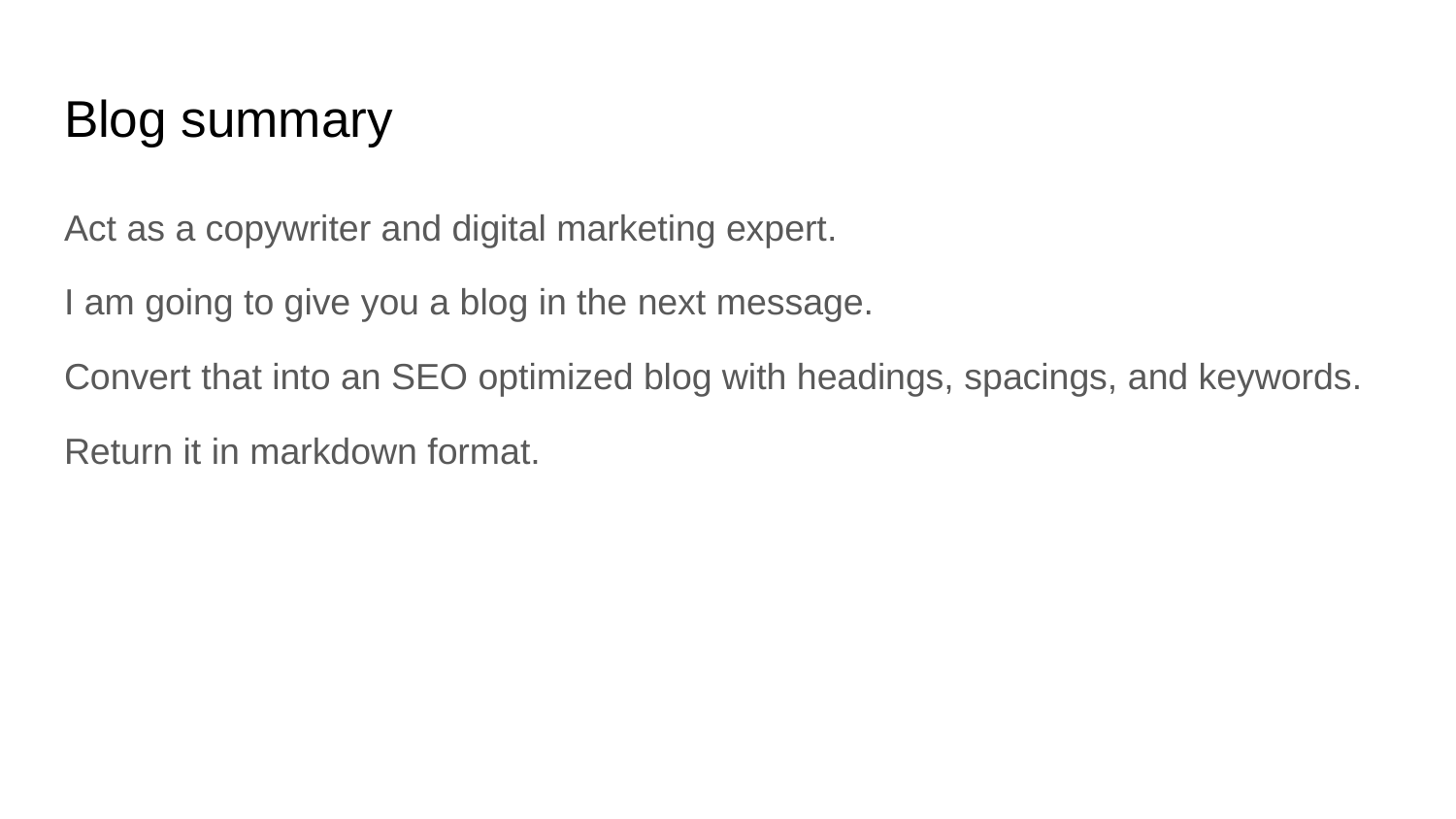

# Blog summary
Act as a copywriter and digital marketing expert.
I am going to give you a blog in the next message.
Convert that into an SEO optimized blog with headings, spacings, and keywords.
Return it in markdown format.